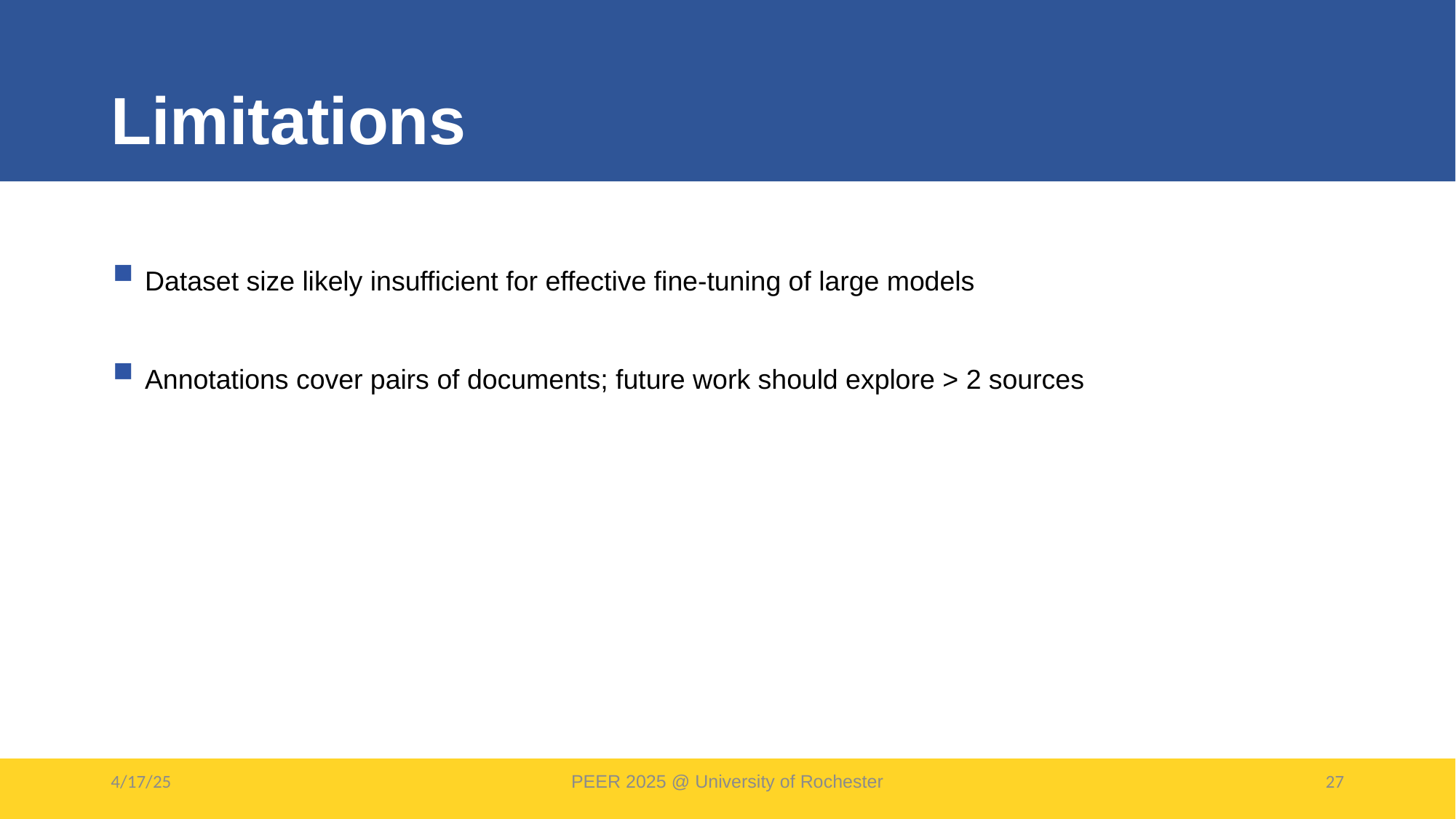

# Limitations
Dataset size likely insufficient for effective fine-tuning of large models

Annotations cover pairs of documents; future work should explore > 2 sources
4/17/25
PEER 2025 @ University of Rochester
27